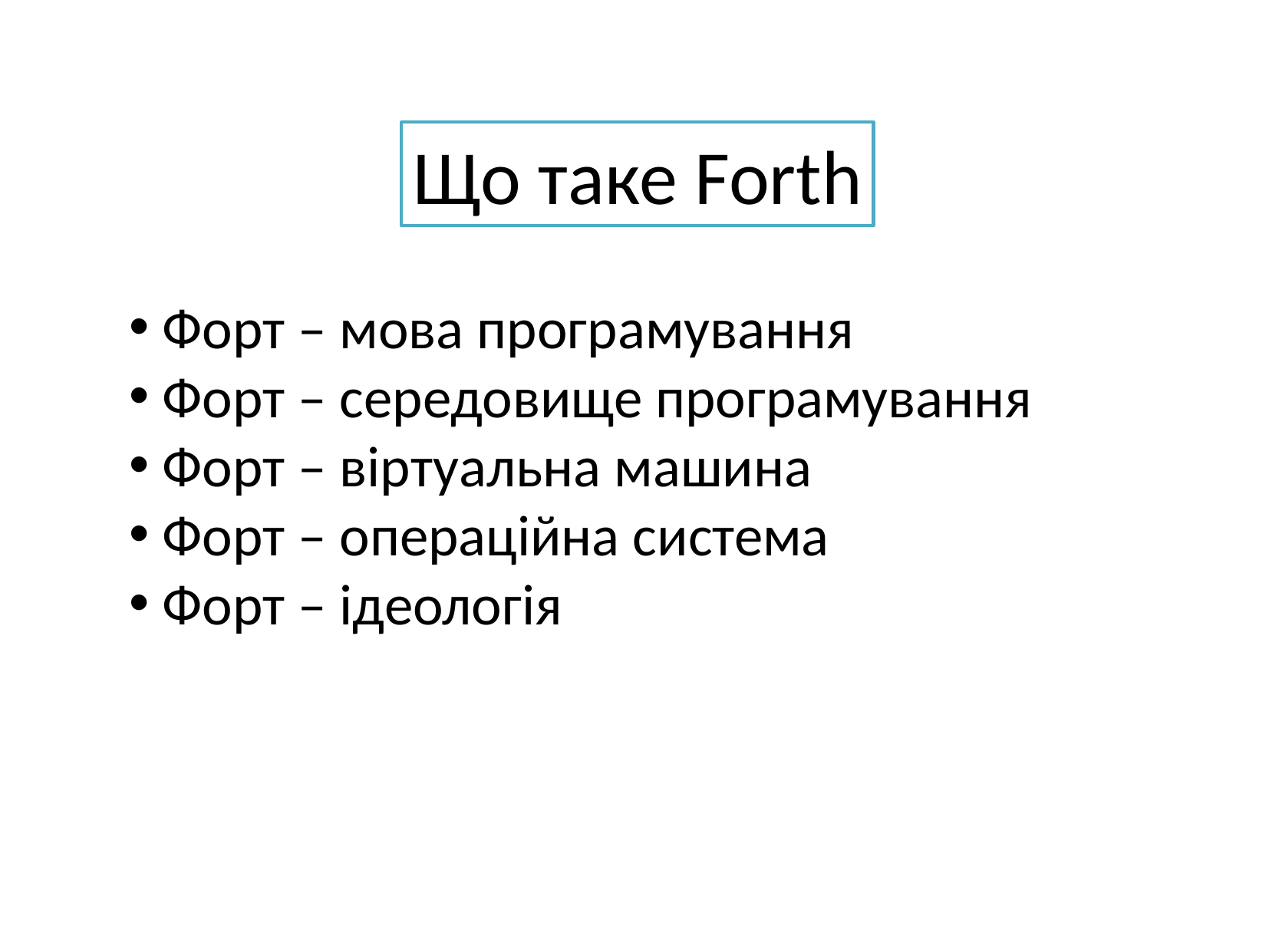

Що таке Forth
 Форт – мова програмування
 Форт – середовище програмування
 Форт – віртуальна машина
 Форт – операційна система
 Форт – ідеологія